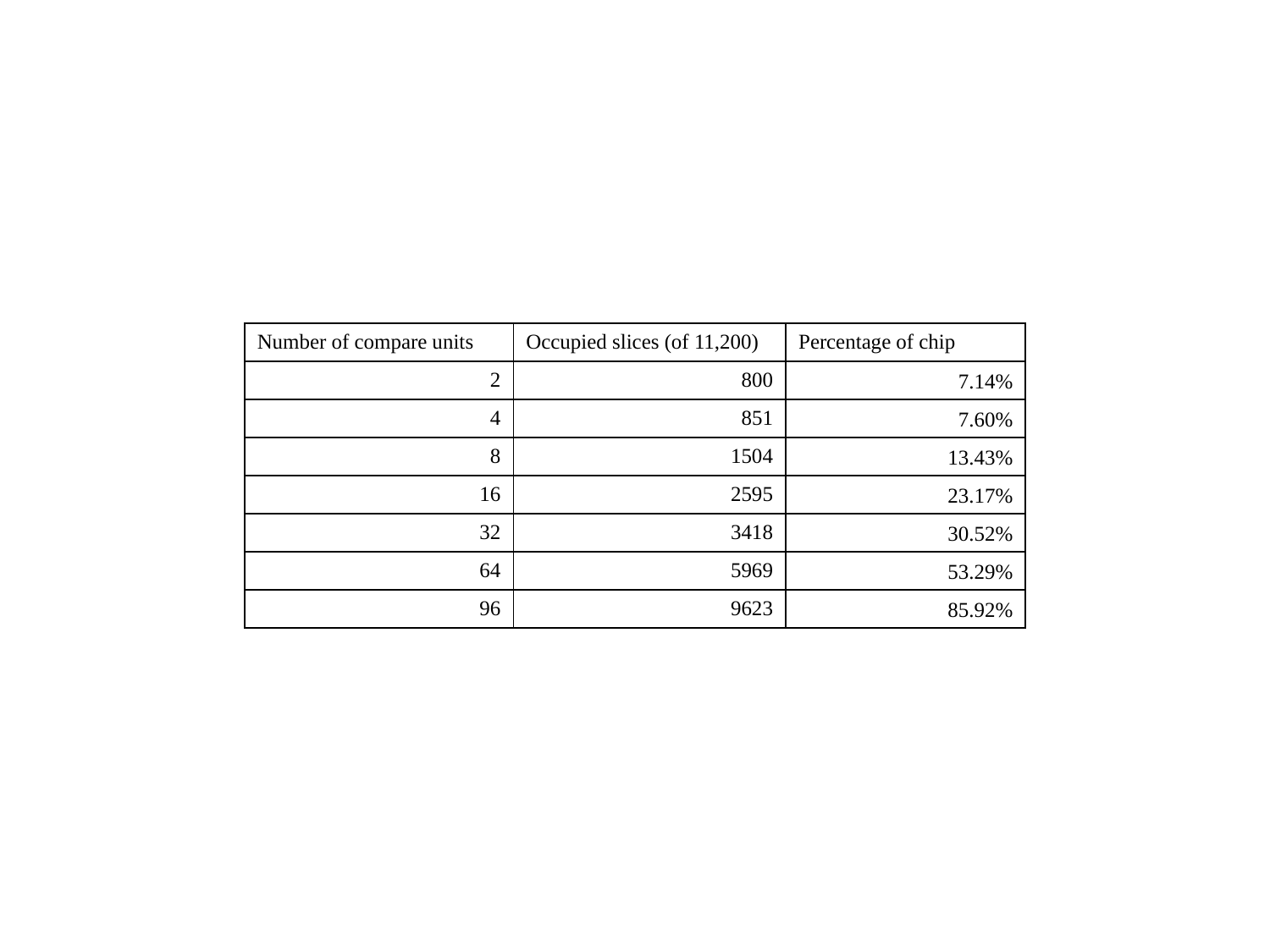

| Number of compare units | Occupied slices (of 11,200) | Percentage of chip |
| --- | --- | --- |
| 2 | 800 | 7.14% |
| 4 | 851 | 7.60% |
| 8 | 1504 | 13.43% |
| 16 | 2595 | 23.17% |
| 32 | 3418 | 30.52% |
| 64 | 5969 | 53.29% |
| 96 | 9623 | 85.92% |